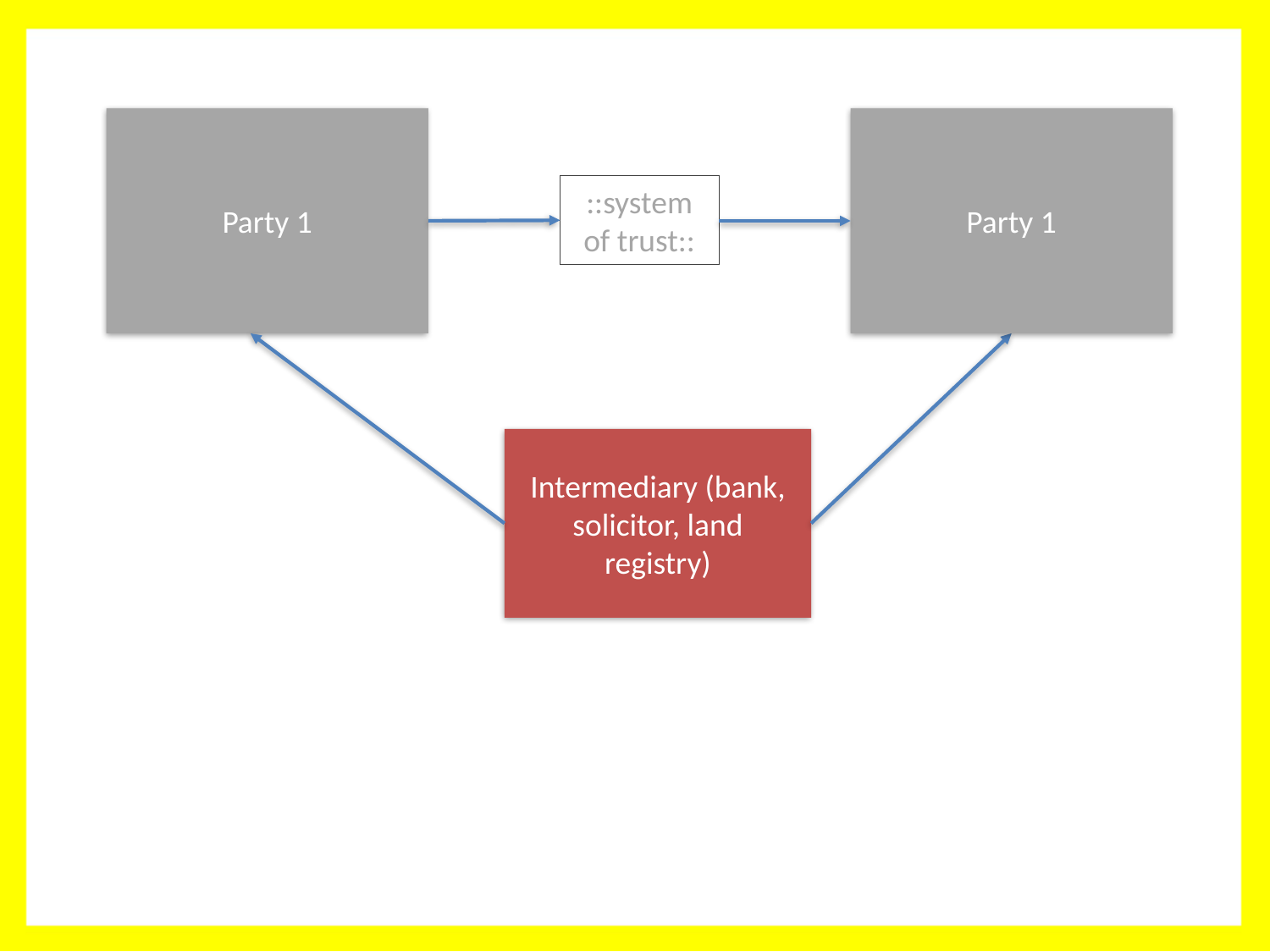

Party 1
Party 1
::system of trust::
Intermediary (bank, solicitor, land registry)